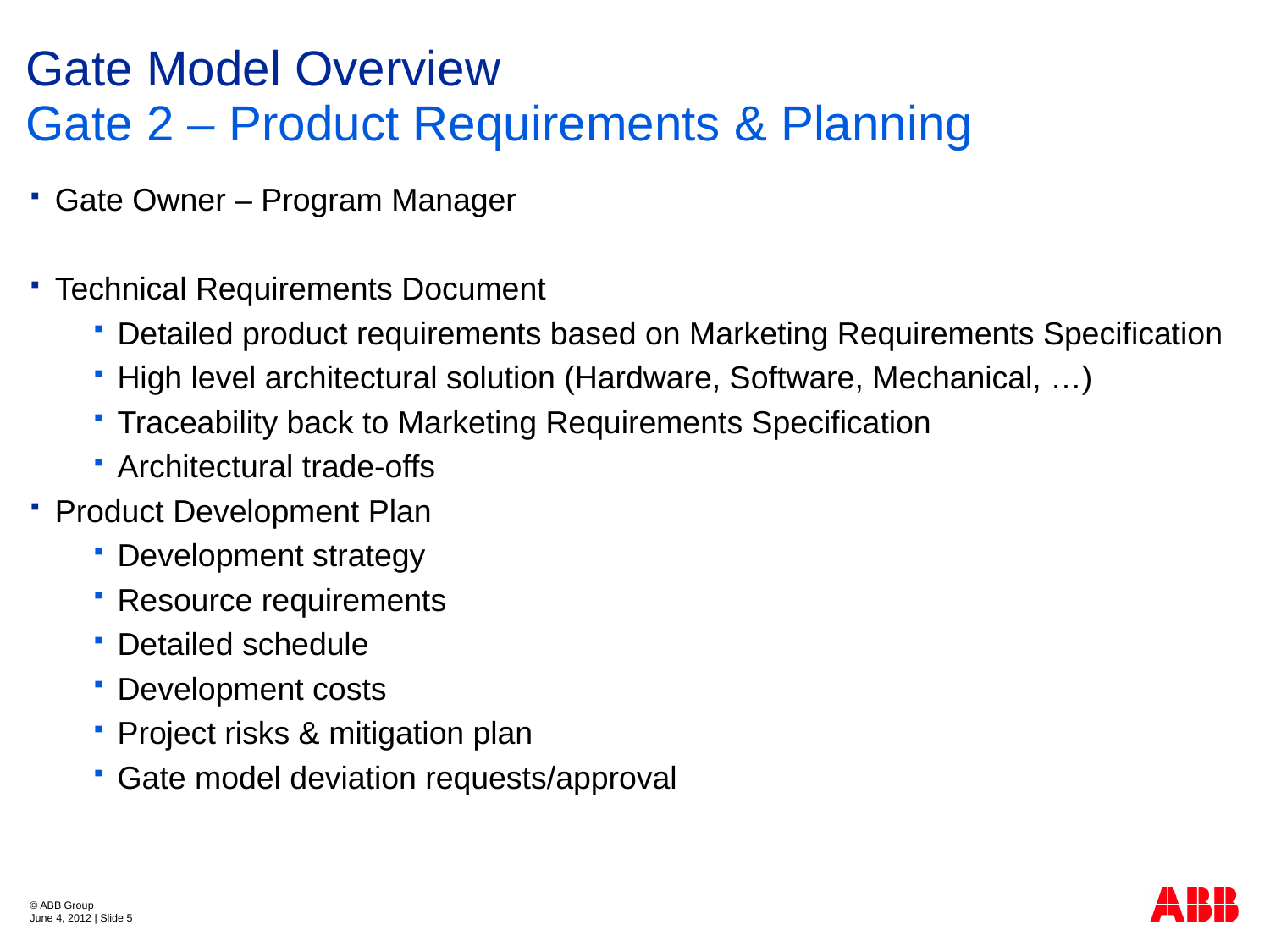

# Gate Model Overview
Gate 2 – Product Requirements & Planning
Gate Owner – Program Manager

Technical Requirements Document
Detailed product requirements based on Marketing Requirements Specification
High level architectural solution (Hardware, Software, Mechanical, …)
Traceability back to Marketing Requirements Specification
Architectural trade-offs
Product Development Plan
Development strategy
Resource requirements
Detailed schedule
Development costs
Project risks & mitigation plan
Gate model deviation requests/approval